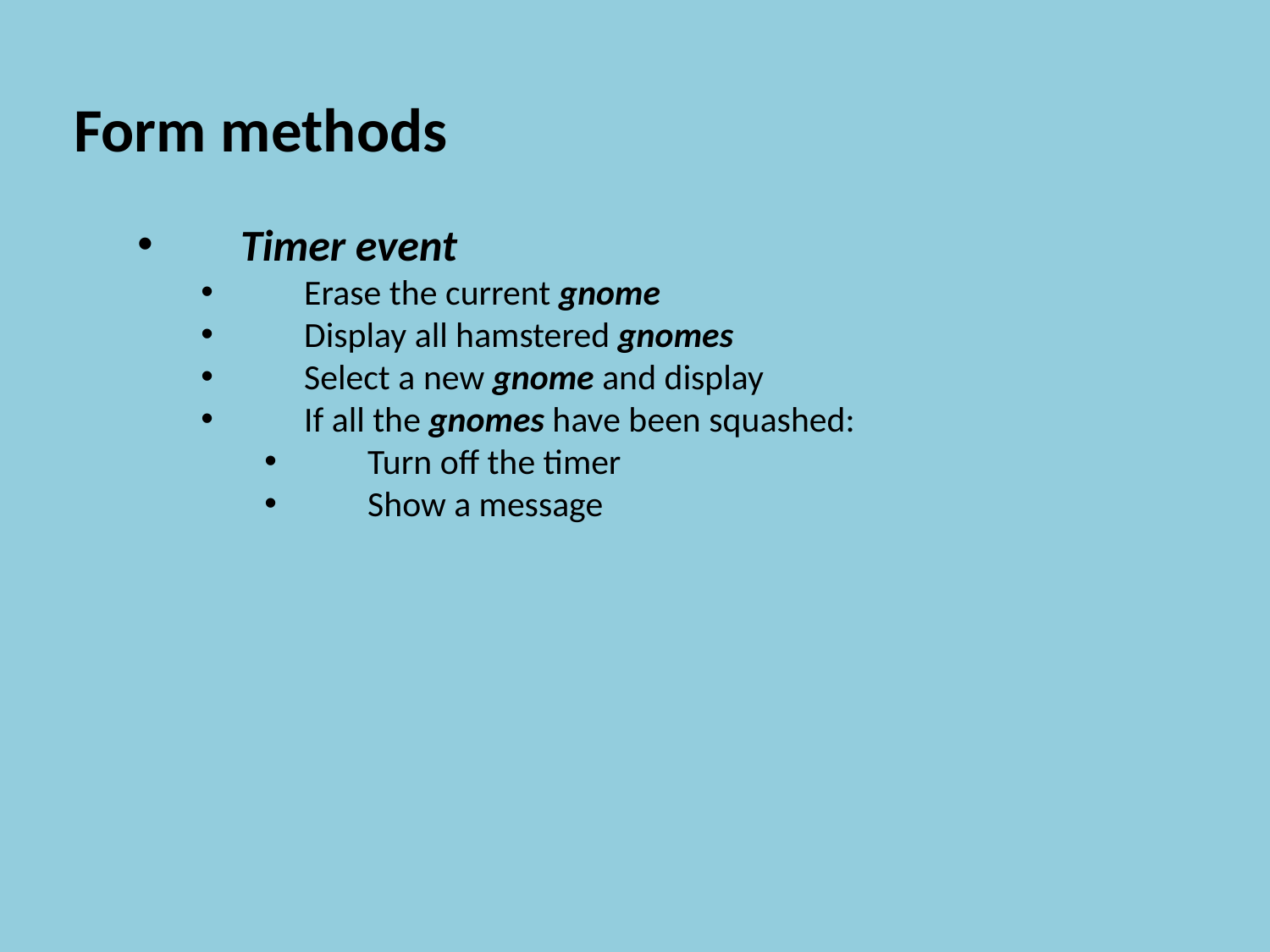

Form methods

Timer event
Erase the current gnome
Display all hamstered gnomes
Select a new gnome and display
If all the gnomes have been squashed:
Turn off the timer
Show a message